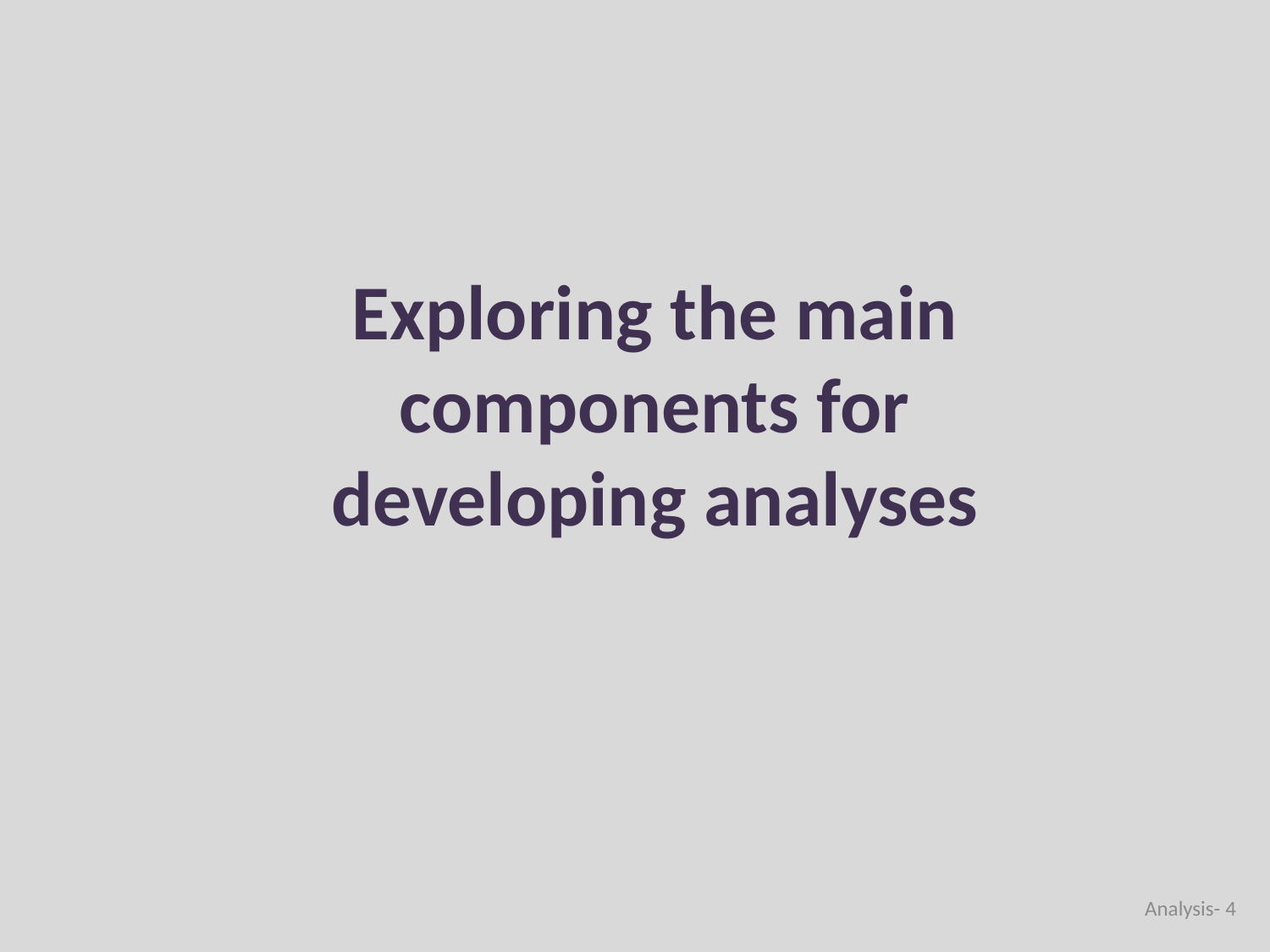

Exploring the main components for developing analyses

Analysis- 4